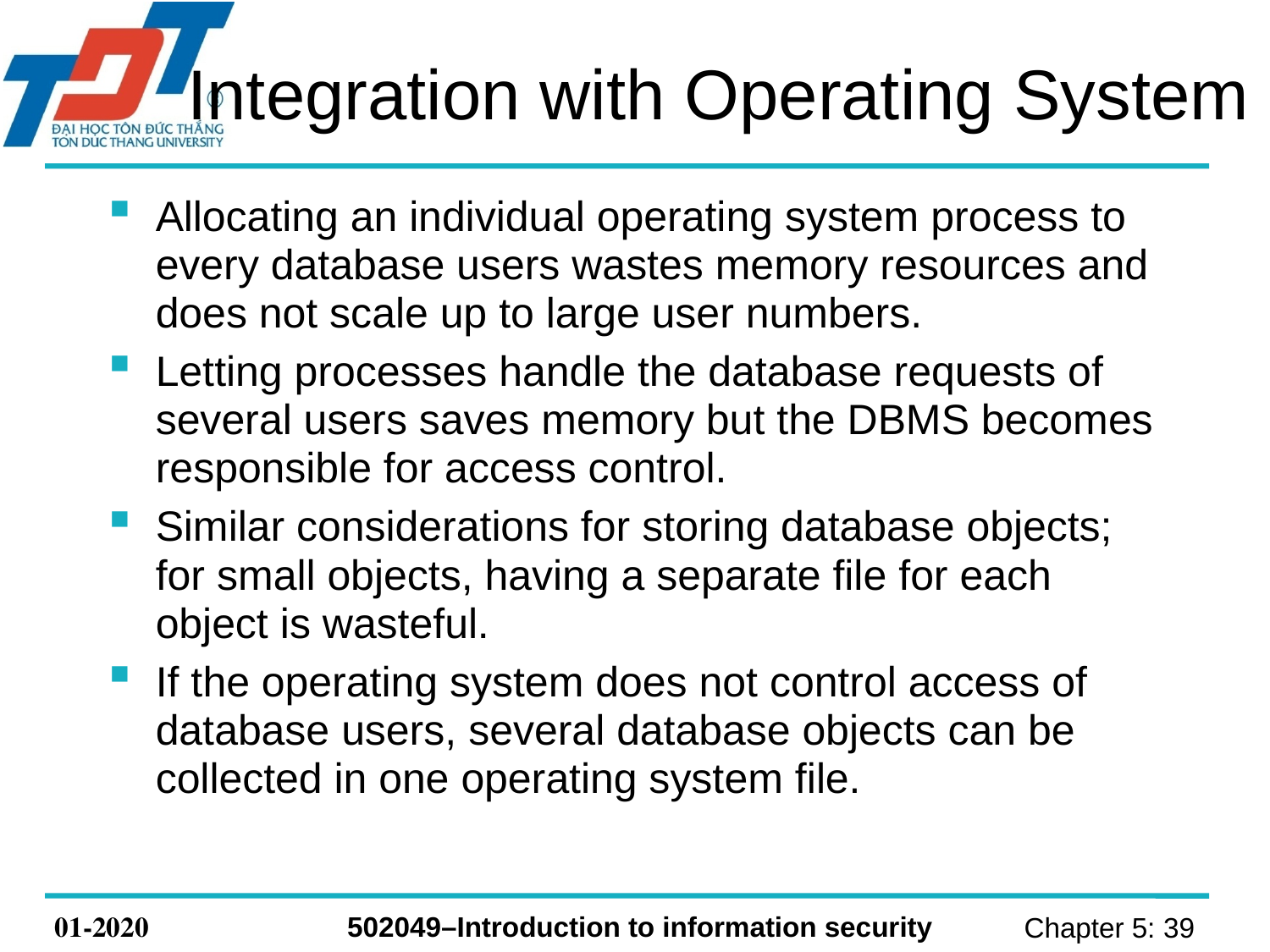

# Integration with Operating System
Allocating an individual operating system process to every database users wastes memory resources and does not scale up to large user numbers.
Letting processes handle the database requests of several users saves memory but the DBMS becomes responsible for access control.
Similar considerations for storing database objects; for small objects, having a separate file for each object is wasteful.
If the operating system does not control access of database users, several database objects can be collected in one operating system file.